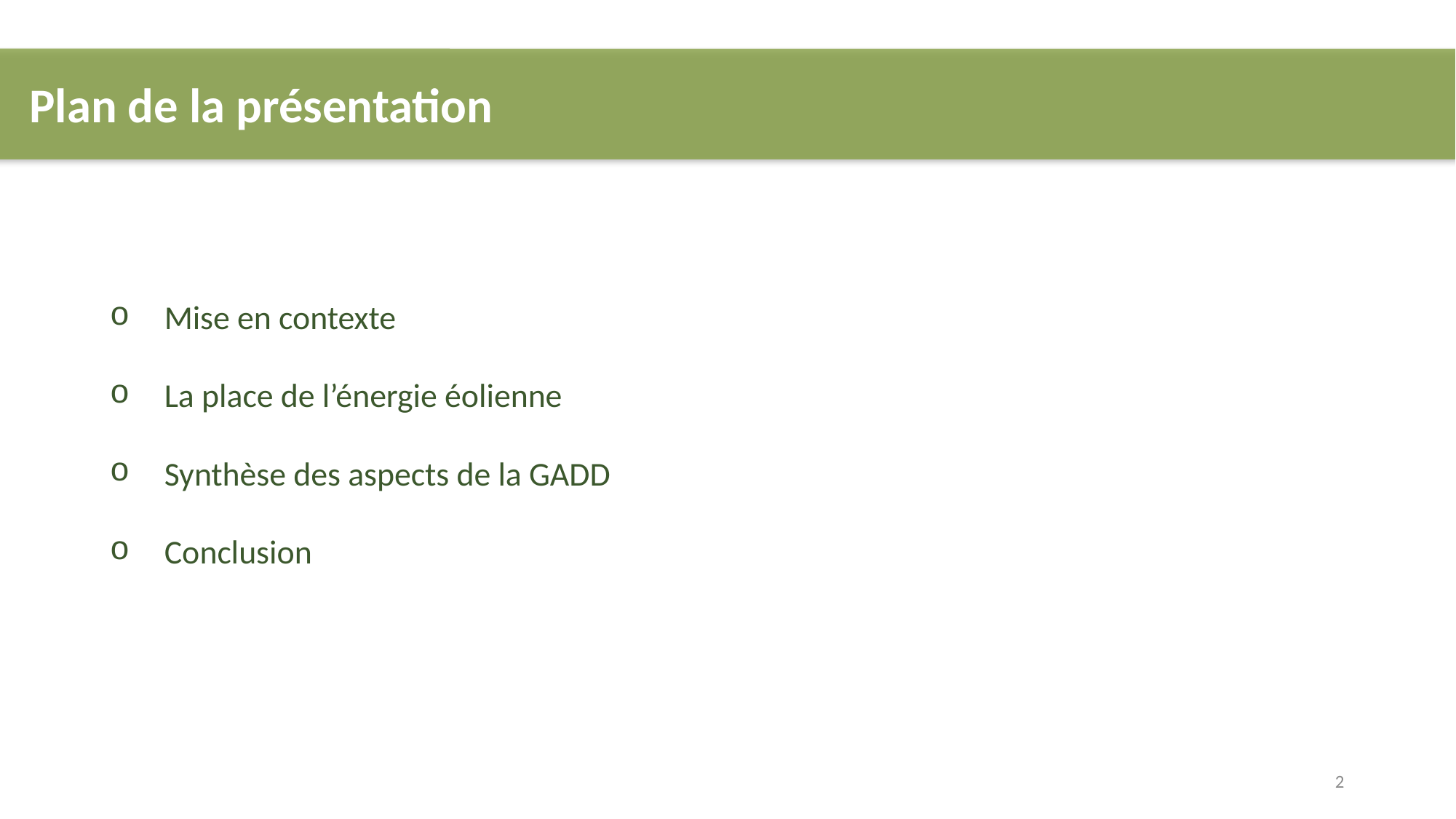

Plan de la présentation
Mise en contexte
La place de l’énergie éolienne
Synthèse des aspects de la GADD
Conclusion

2